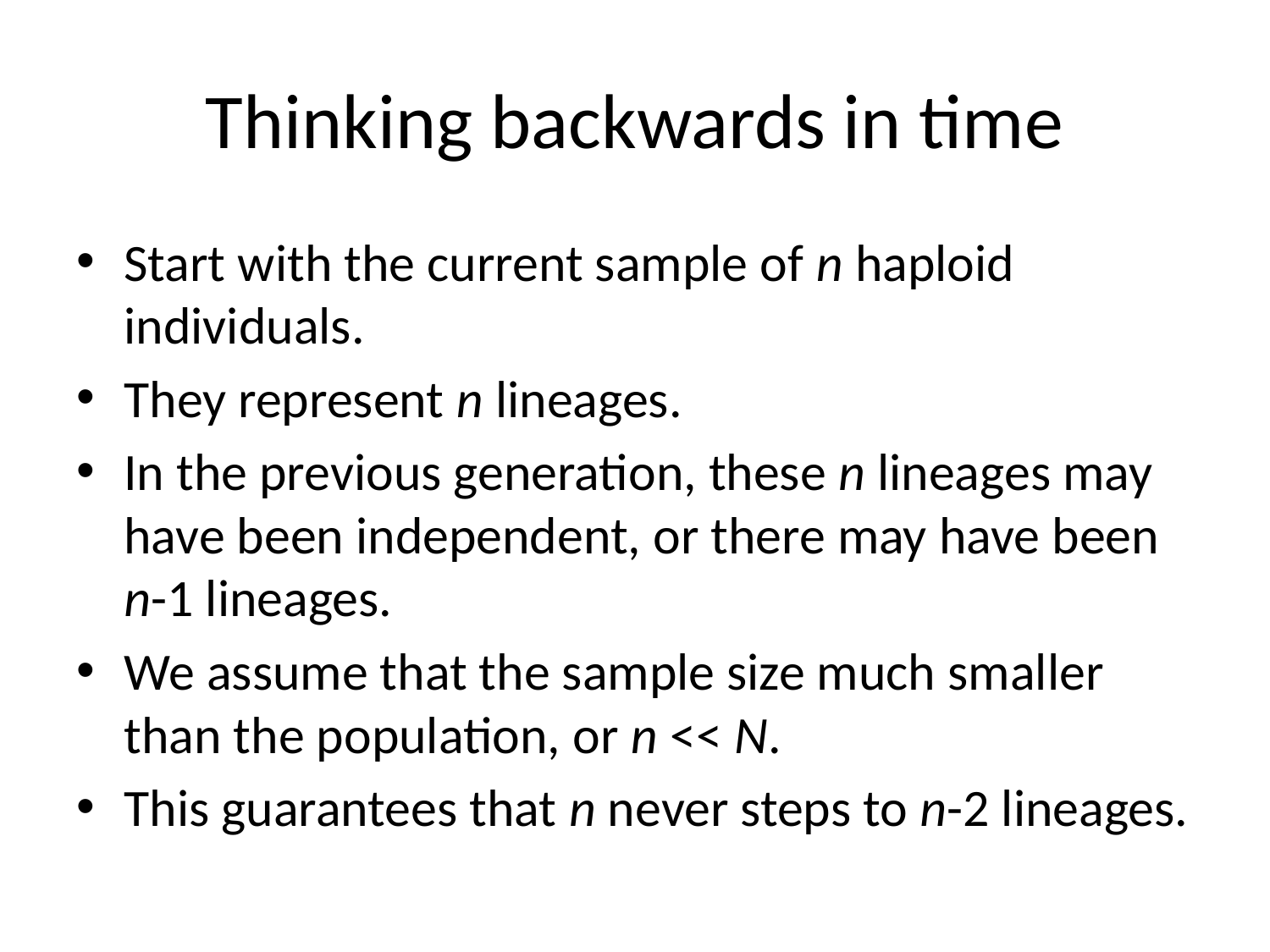

# Thinking backwards in time
Start with the current sample of n haploid individuals.
They represent n lineages.
In the previous generation, these n lineages may have been independent, or there may have been n-1 lineages.
We assume that the sample size much smaller than the population, or n << N.
This guarantees that n never steps to n-2 lineages.